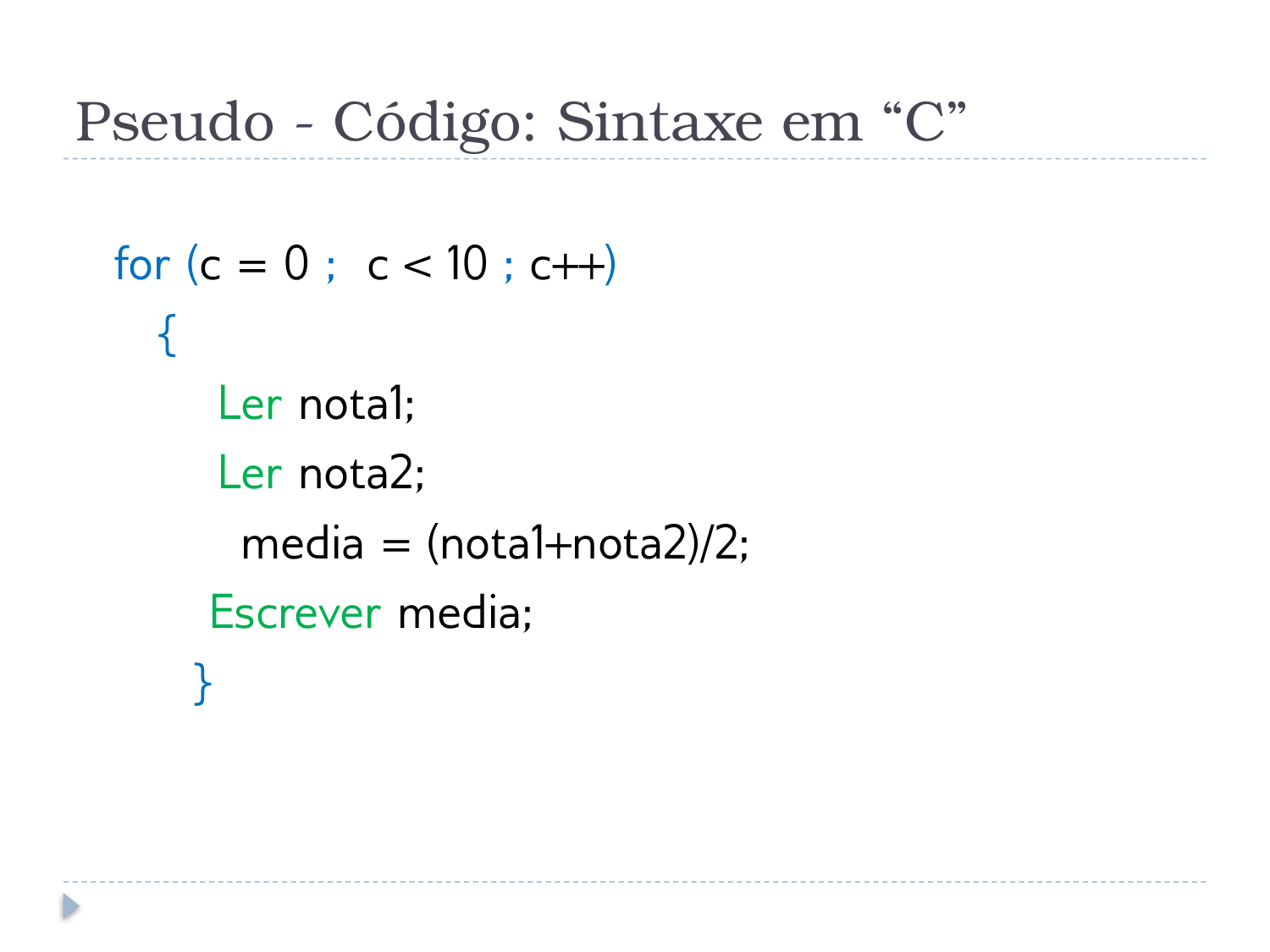

# Pseudo - Código: Sintaxe em “C”

	for (c = 0 ;  c < 10 ; c++)
	   {
	       Ler nota1;
	       Ler nota2;
		media = (nota1+nota2)/2;
         Escrever media;
        }